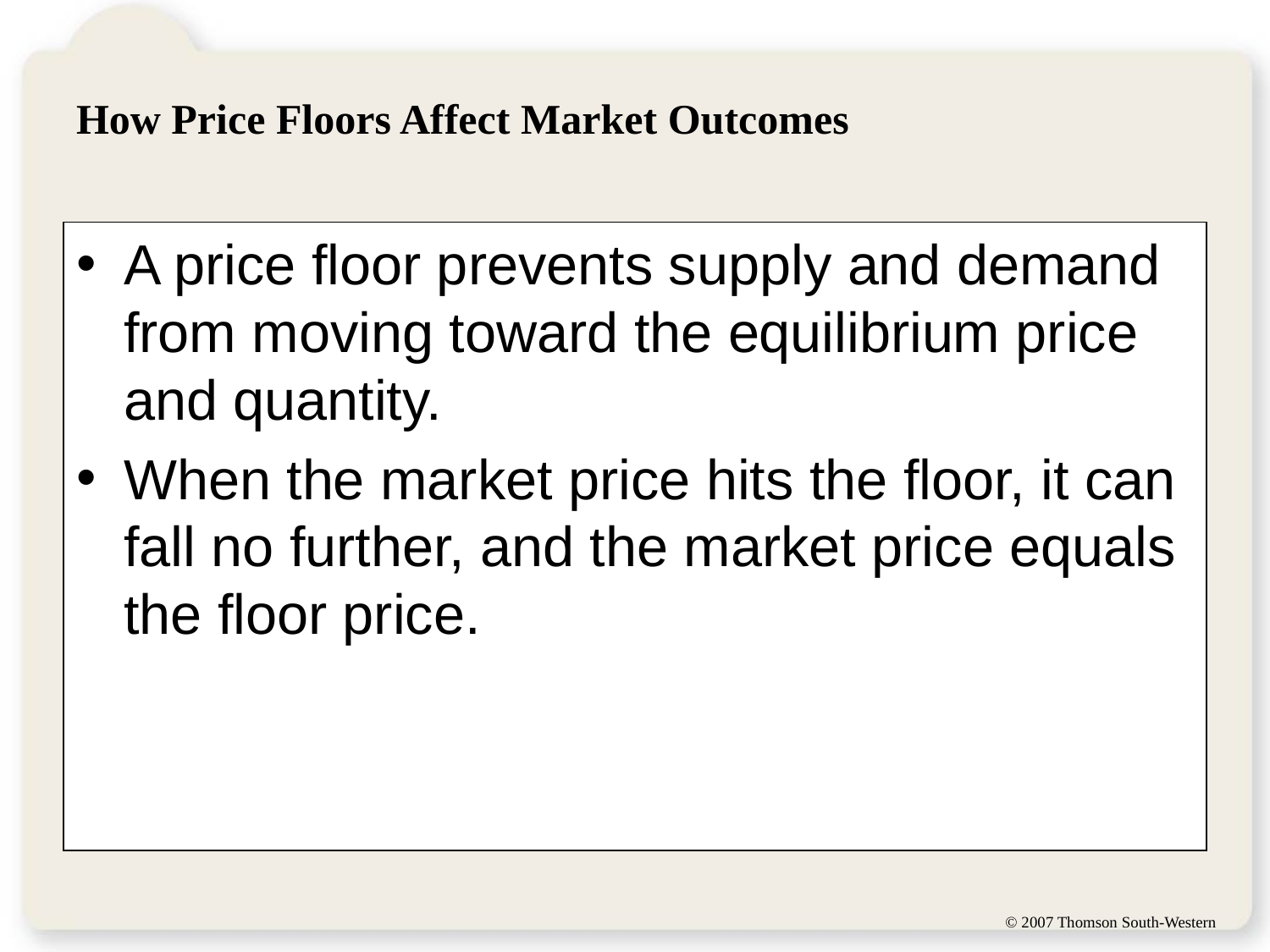

# How Price Floors Affect Market Outcomes
A price floor prevents supply and demand from moving toward the equilibrium price and quantity.
When the market price hits the floor, it can fall no further, and the market price equals the floor price.